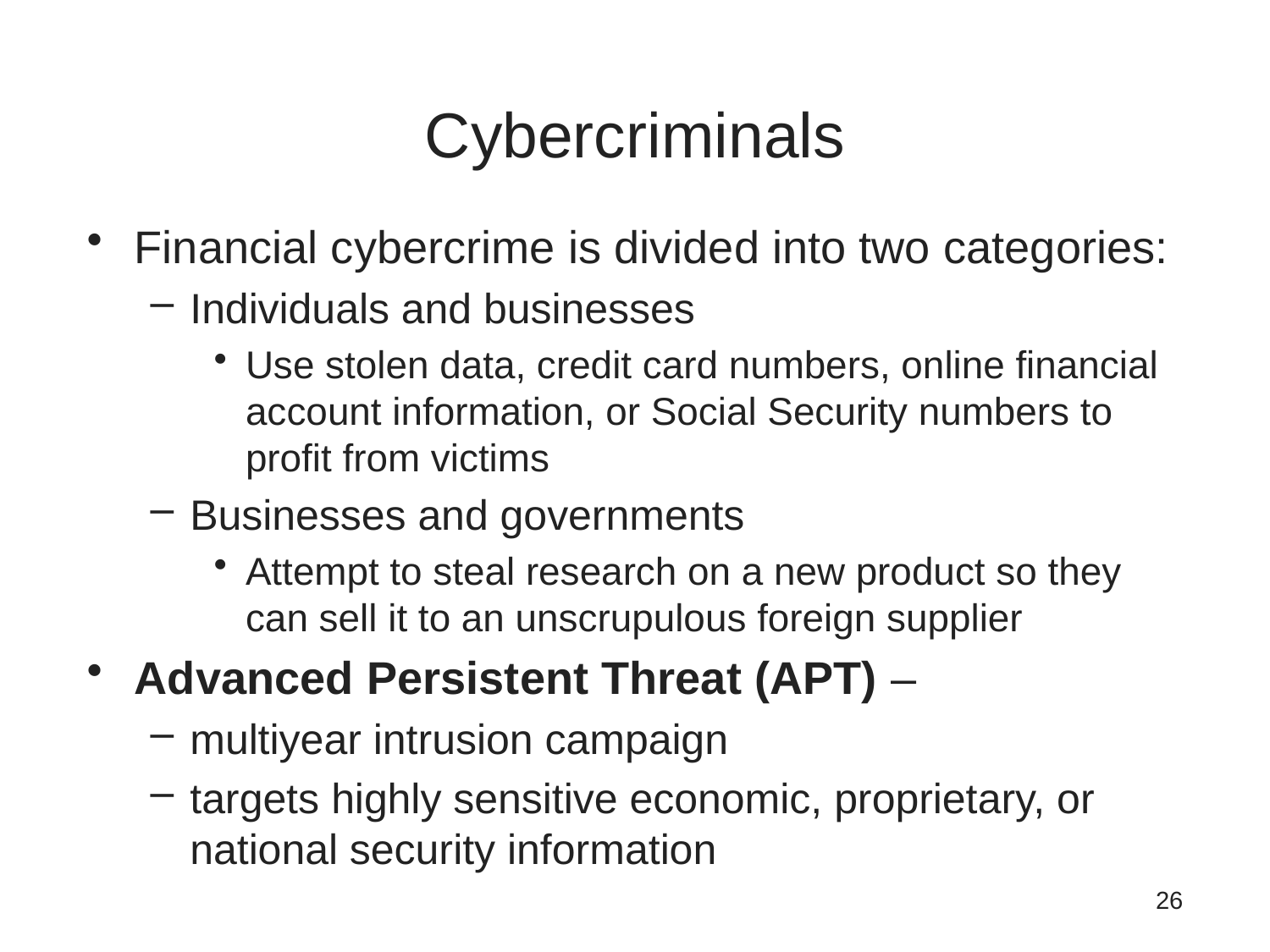

# Cybercriminals
Financial cybercrime is divided into two categories:
Individuals and businesses
Use stolen data, credit card numbers, online financial account information, or Social Security numbers to profit from victims
Businesses and governments
Attempt to steal research on a new product so they can sell it to an unscrupulous foreign supplier
Advanced Persistent Threat (APT) –
multiyear intrusion campaign
targets highly sensitive economic, proprietary, or national security information
26